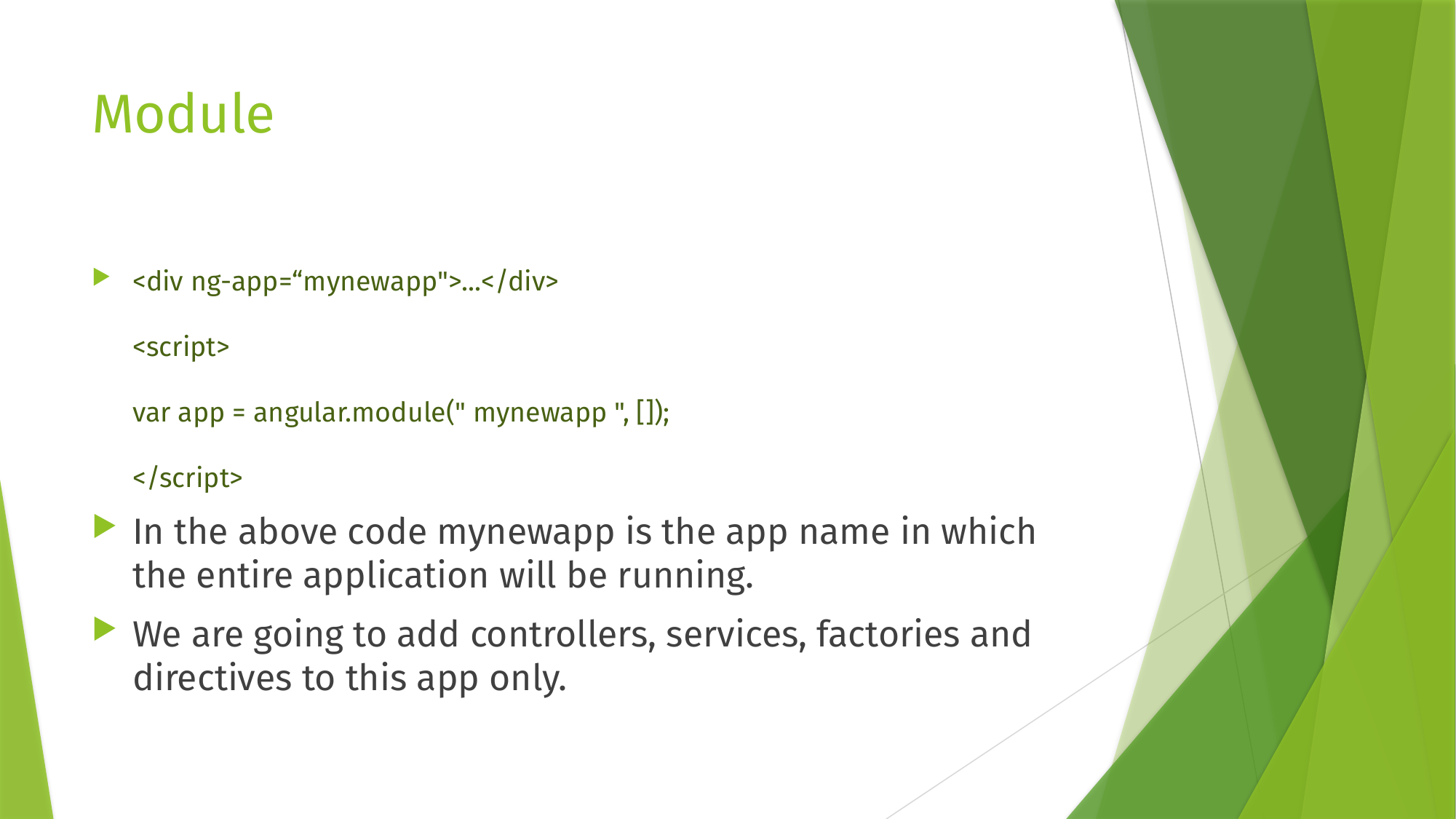

# Module
<div ng-app=“mynewapp">...</div>
<script>
var app = angular.module(" mynewapp ", []); 
</script>
In the above code mynewapp is the app name in which the entire application will be running.
We are going to add controllers, services, factories and directives to this app only.